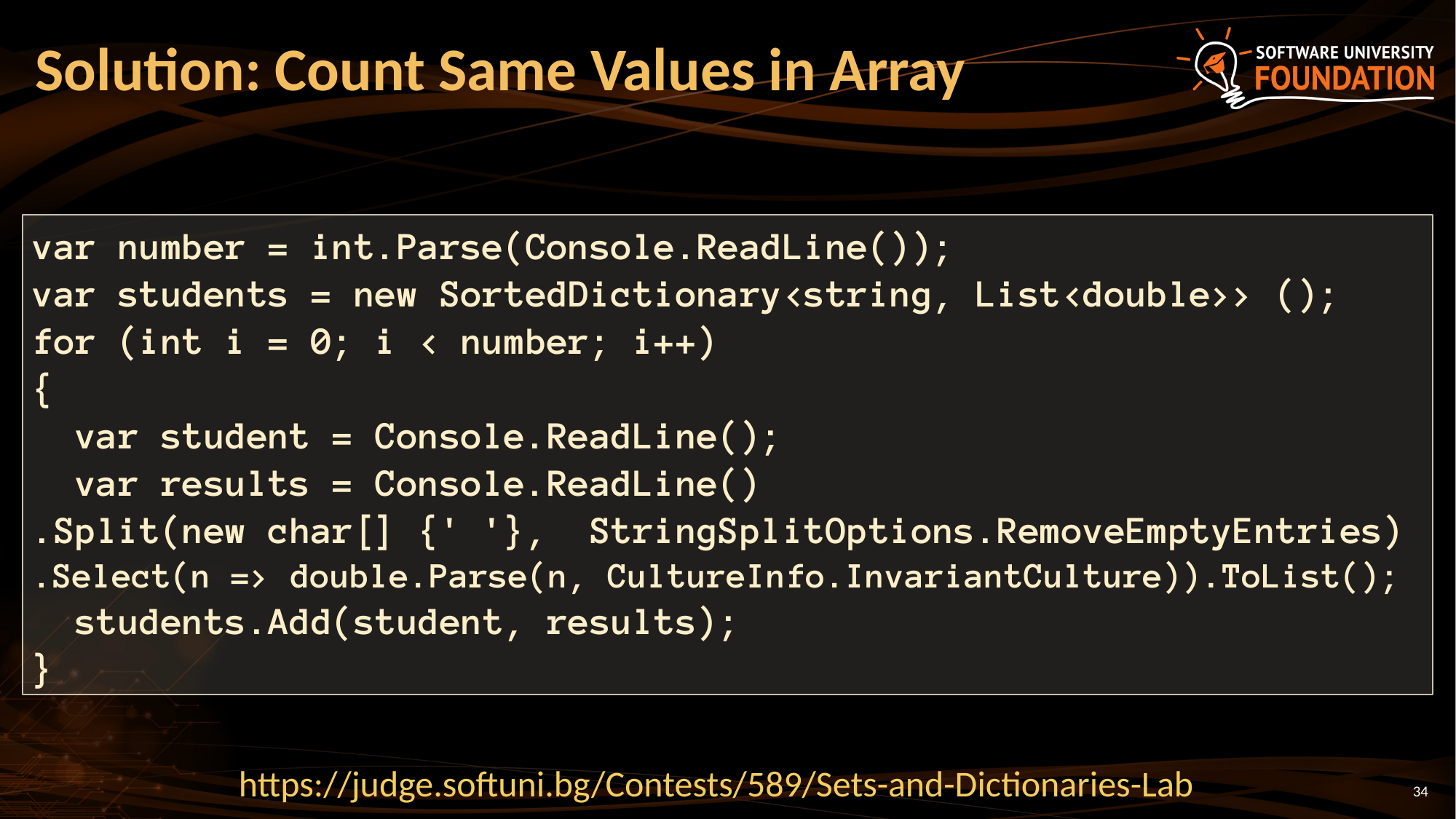

# Solution: Count Same Values in Array
var number = int.Parse(Console.ReadLine());
var students = new SortedDictionary<string, List<double>> ();
for (int i = 0; i < number; i++)
{
  var student = Console.ReadLine();
  var results = Console.ReadLine()
.Split(new char[] {' '},  StringSplitOptions.RemoveEmptyEntries)
.Select(n => double.Parse(n, CultureInfo.InvariantCulture)).ToList();
  students.Add(student, results);
}
https://judge.softuni.bg/Contests/589/Sets-and-Dictionaries-Lab
34